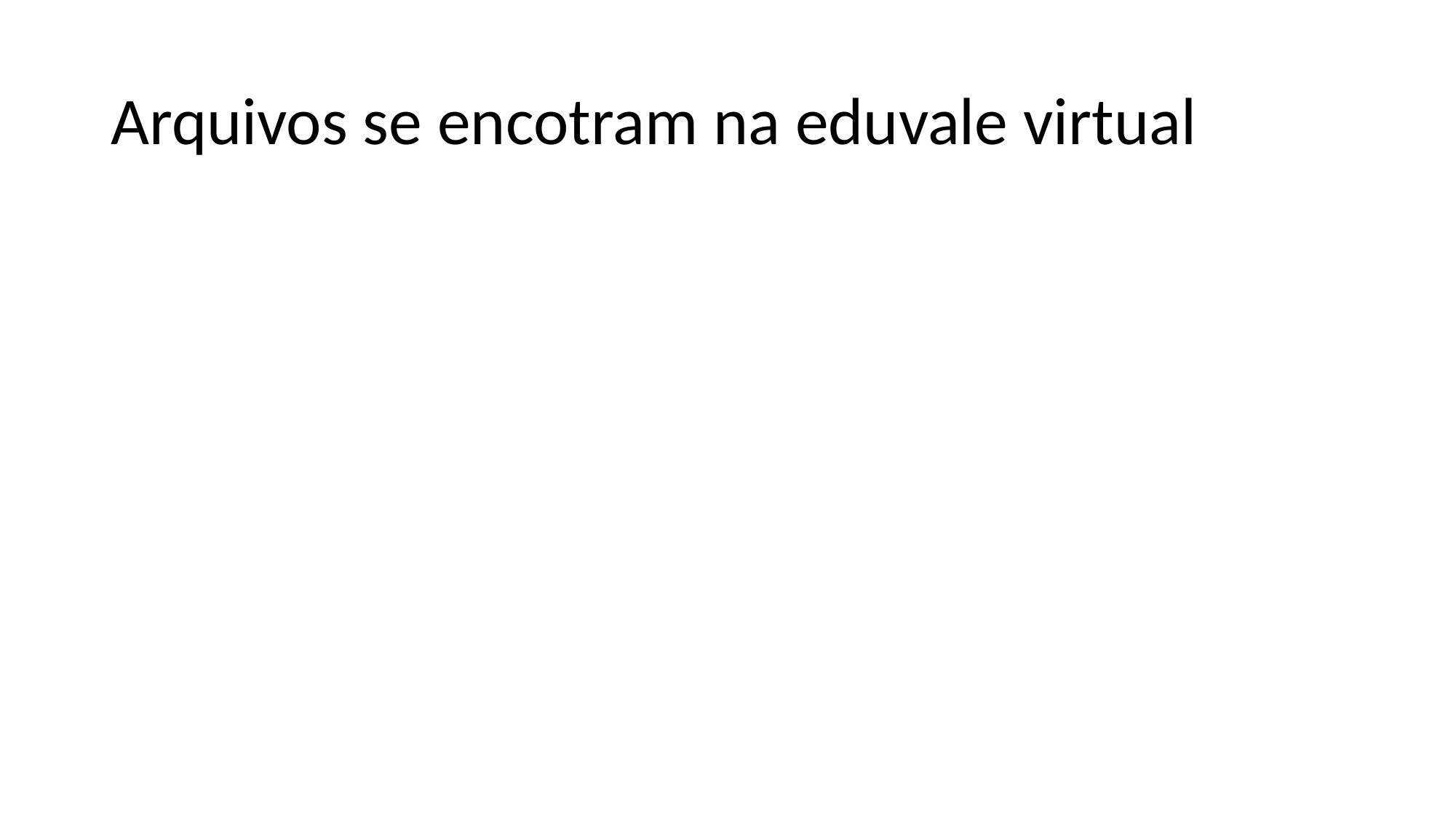

# Arquivos se encotram na eduvale virtual